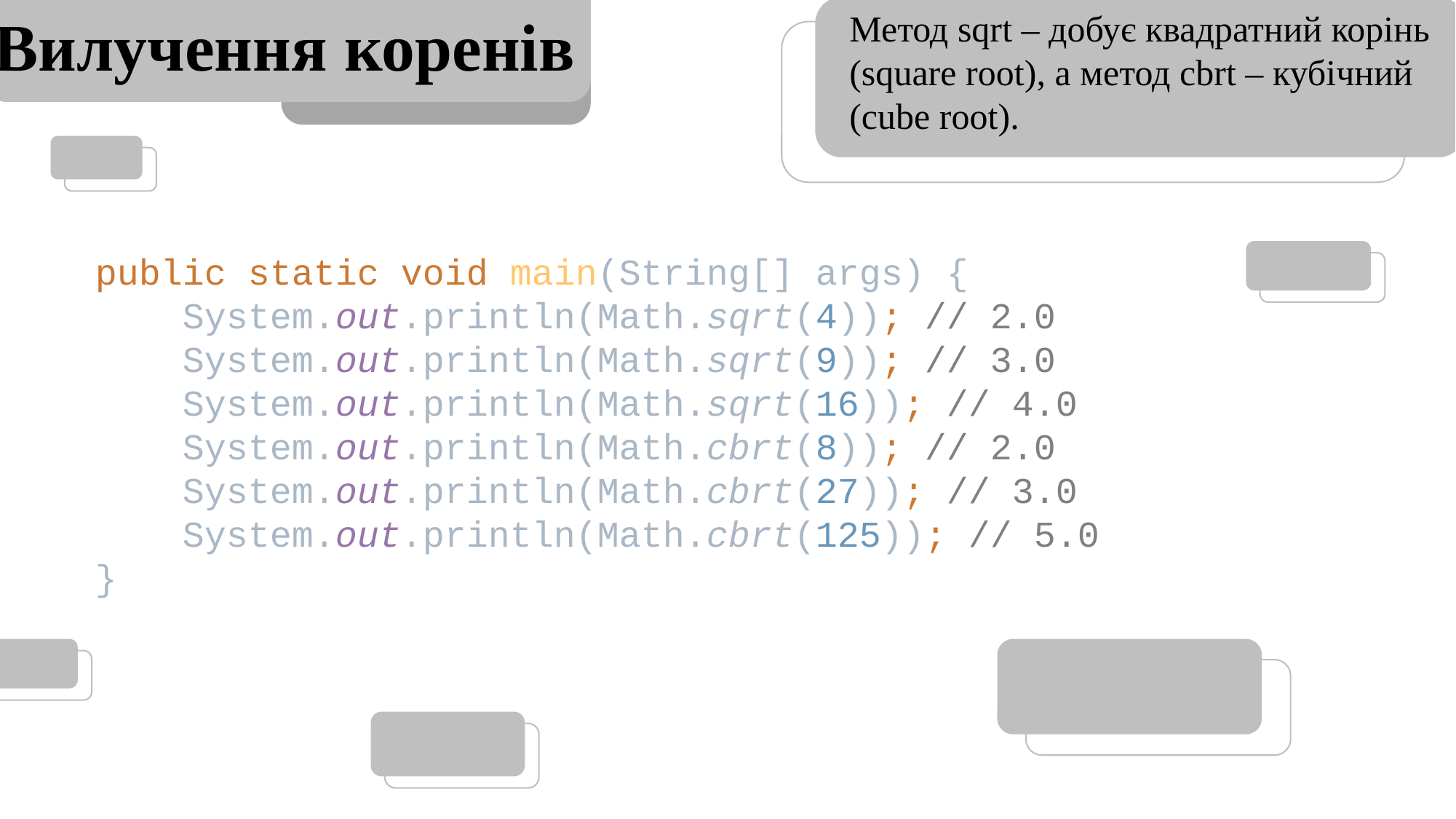

Метод sqrt – добує квадратний корінь (square root), а метод cbrt – кубічний (cube root).

Вилучення коренів

public static void main(String[] args) {
    System.out.println(Math.sqrt(4)); // 2.0
    System.out.println(Math.sqrt(9)); // 3.0
    System.out.println(Math.sqrt(16)); // 4.0
    System.out.println(Math.cbrt(8)); // 2.0
    System.out.println(Math.cbrt(27)); // 3.0
    System.out.println(Math.cbrt(125)); // 5.0
}